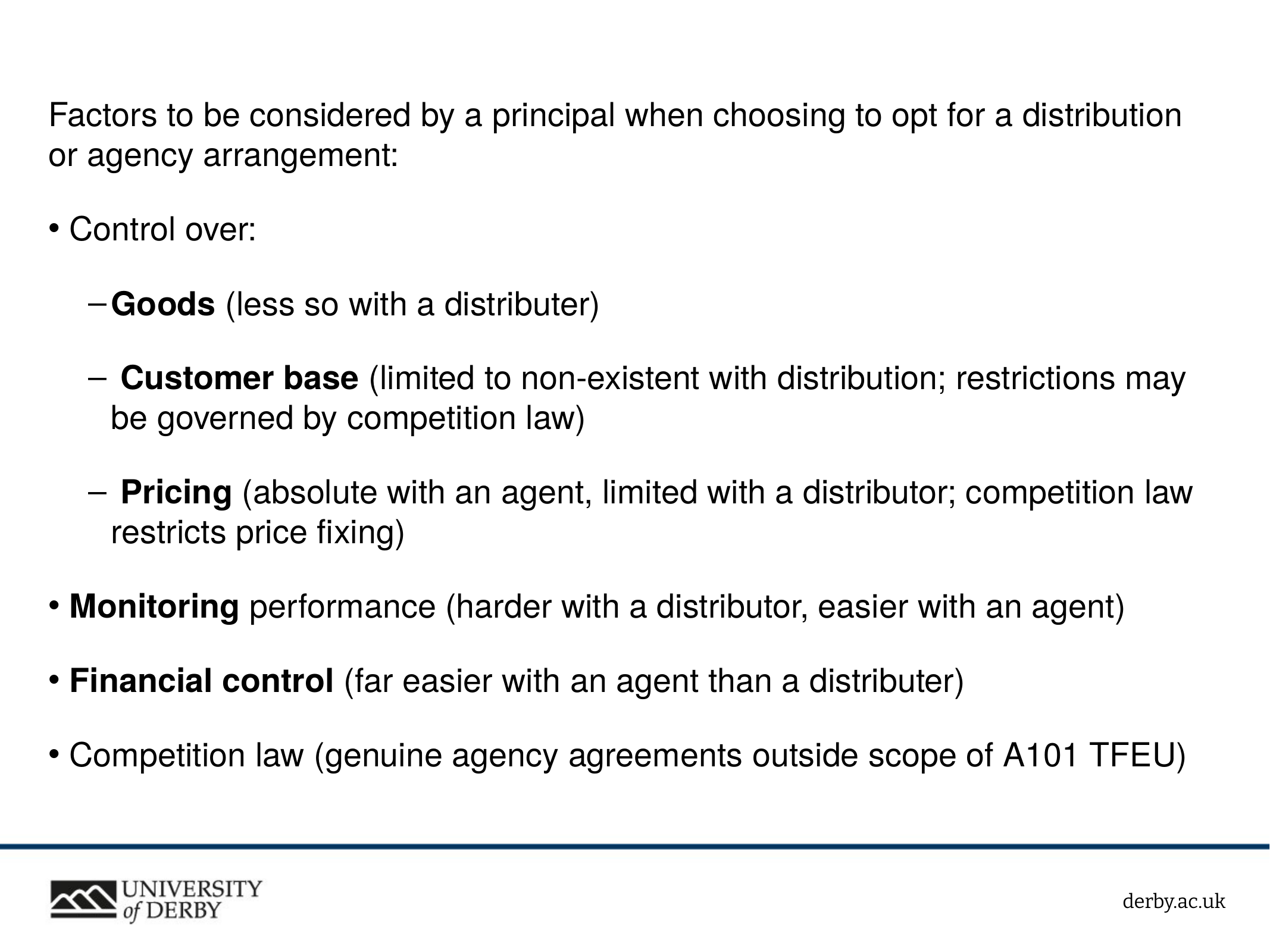

#
11
Factors to be considered by a principal when choosing to opt for a distribution or agency arrangement:
 Control over:
Goods (less so with a distributer)
 Customer base (limited to non-existent with distribution; restrictions may be governed by competition law)
 Pricing (absolute with an agent, limited with a distributor; competition law restricts price fixing)
 Monitoring performance (harder with a distributor, easier with an agent)
 Financial control (far easier with an agent than a distributer)
 Competition law (genuine agency agreements outside scope of A101 TFEU)
Copyright 2005 M Meiselles (michala.meiselles@gmail.com)